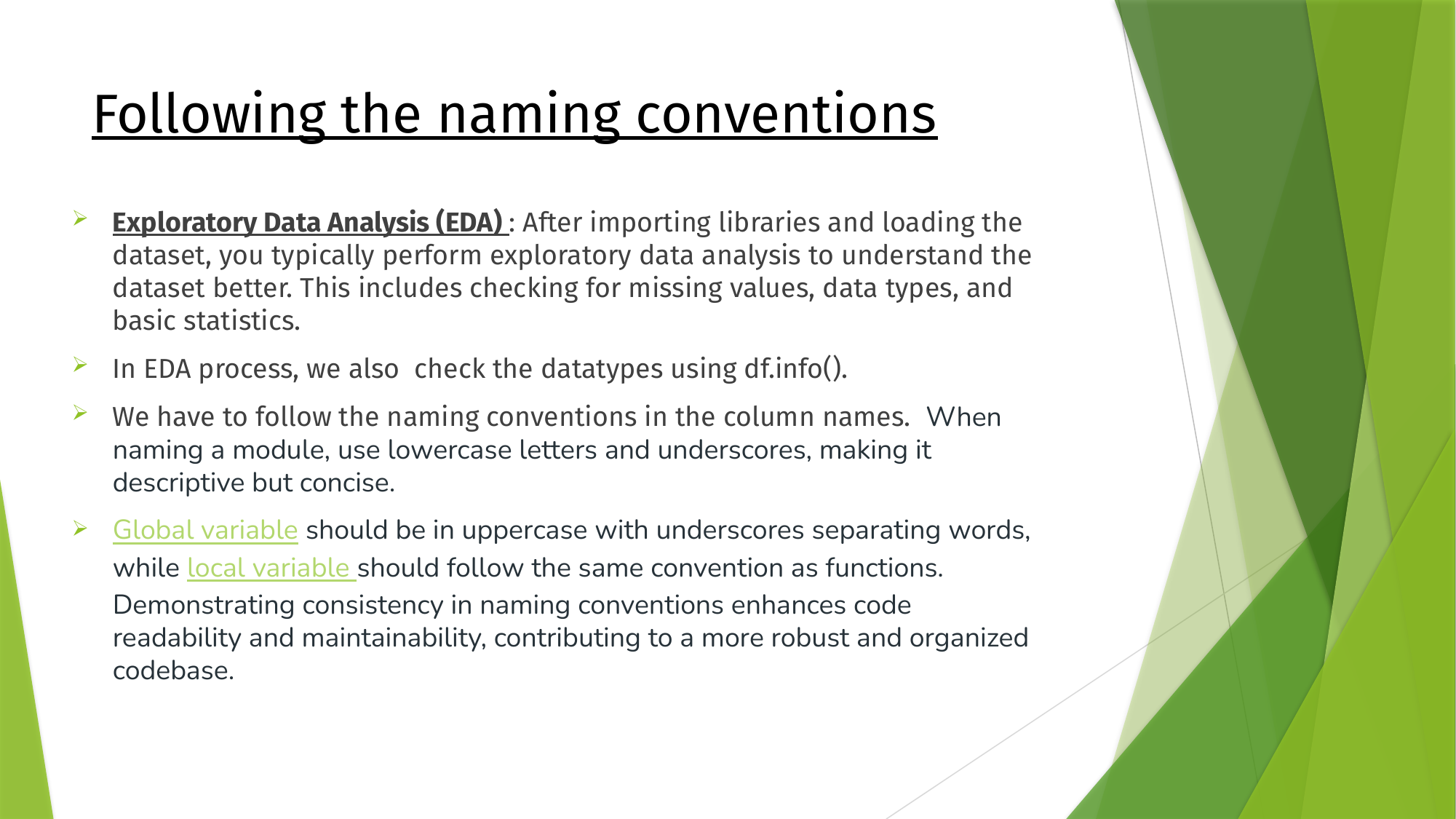

# Following the naming conventions
Exploratory Data Analysis (EDA) : After importing libraries and loading the dataset, you typically perform exploratory data analysis to understand the dataset better. This includes checking for missing values, data types, and basic statistics.
In EDA process, we also  check the datatypes using df.info().
We have to follow the naming conventions in the column names.  When naming a module, use lowercase letters and underscores, making it descriptive but concise.
Global variable should be in uppercase with underscores separating words, while local variable should follow the same convention as functions. Demonstrating consistency in naming conventions enhances code readability and maintainability, contributing to a more robust and organized codebase.